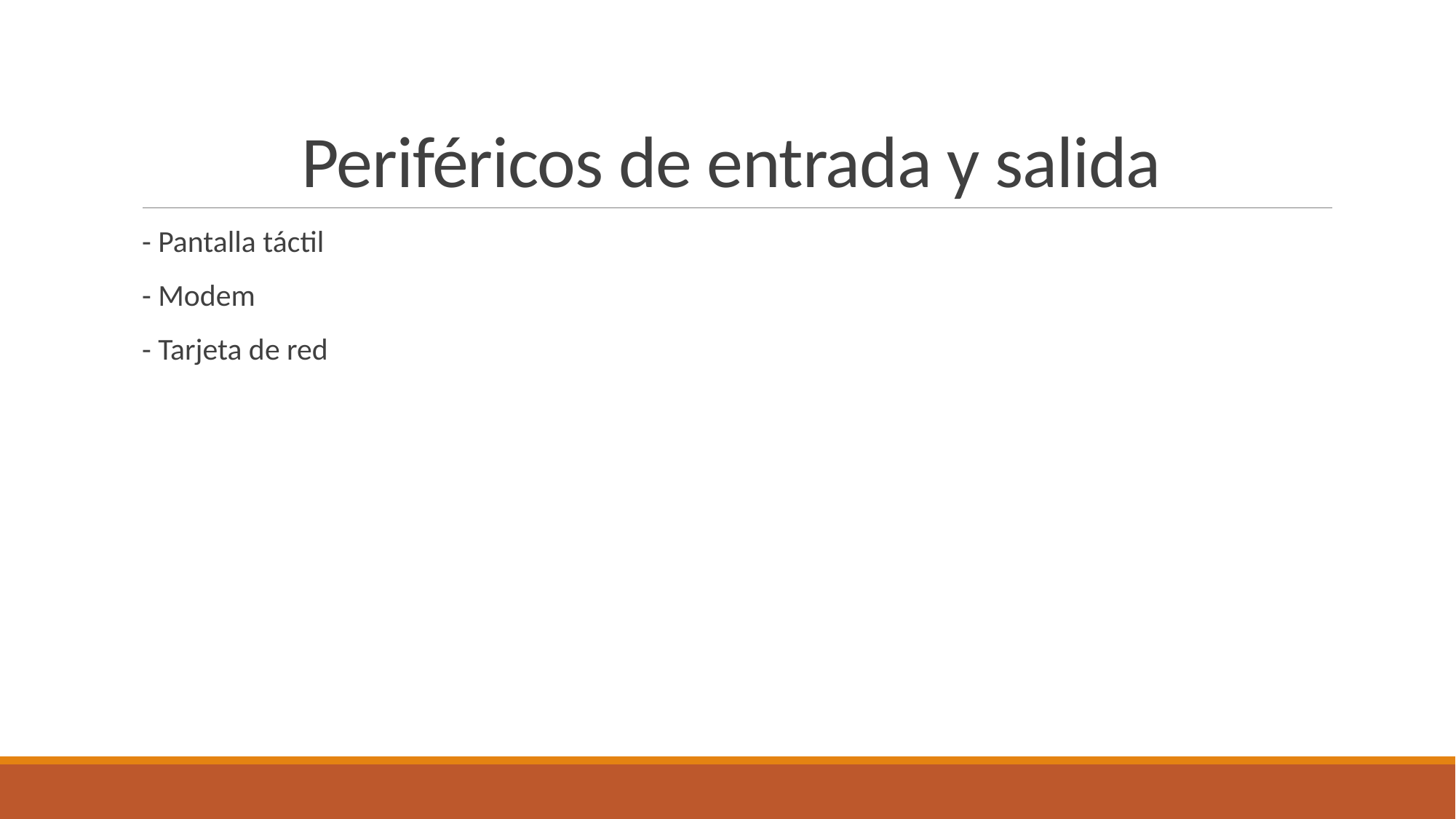

# Periféricos de entrada y salida
- Pantalla táctil
- Modem
- Tarjeta de red